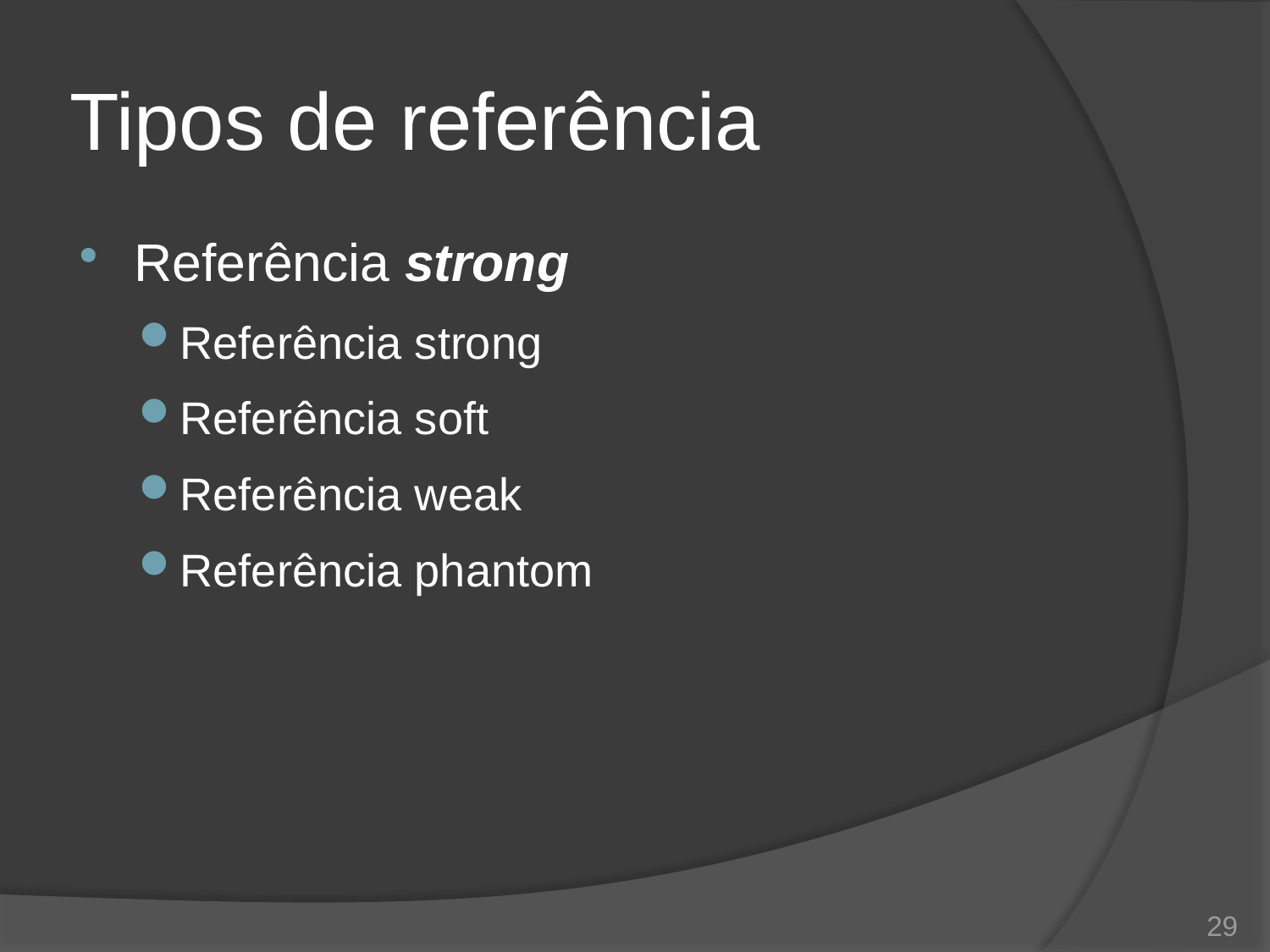

# Tipos de referência
Referência strong
Referência strong
Referência soft
Referência weak
Referência phantom
29